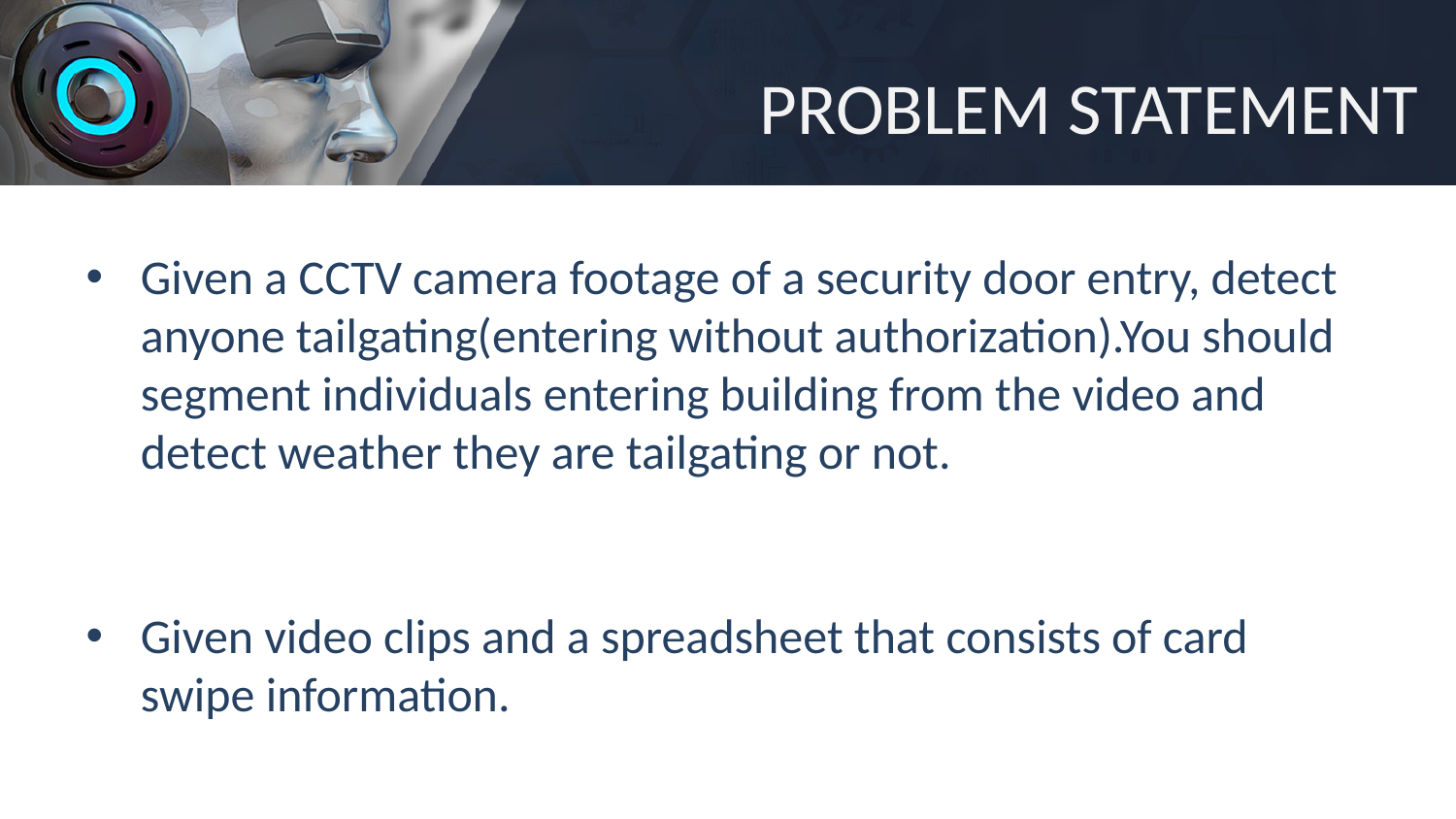

# PROBLEM STATEMENT
Given a CCTV camera footage of a security door entry, detect anyone tailgating(entering without authorization).You should segment individuals entering building from the video and detect weather they are tailgating or not.
Given video clips and a spreadsheet that consists of card swipe information.